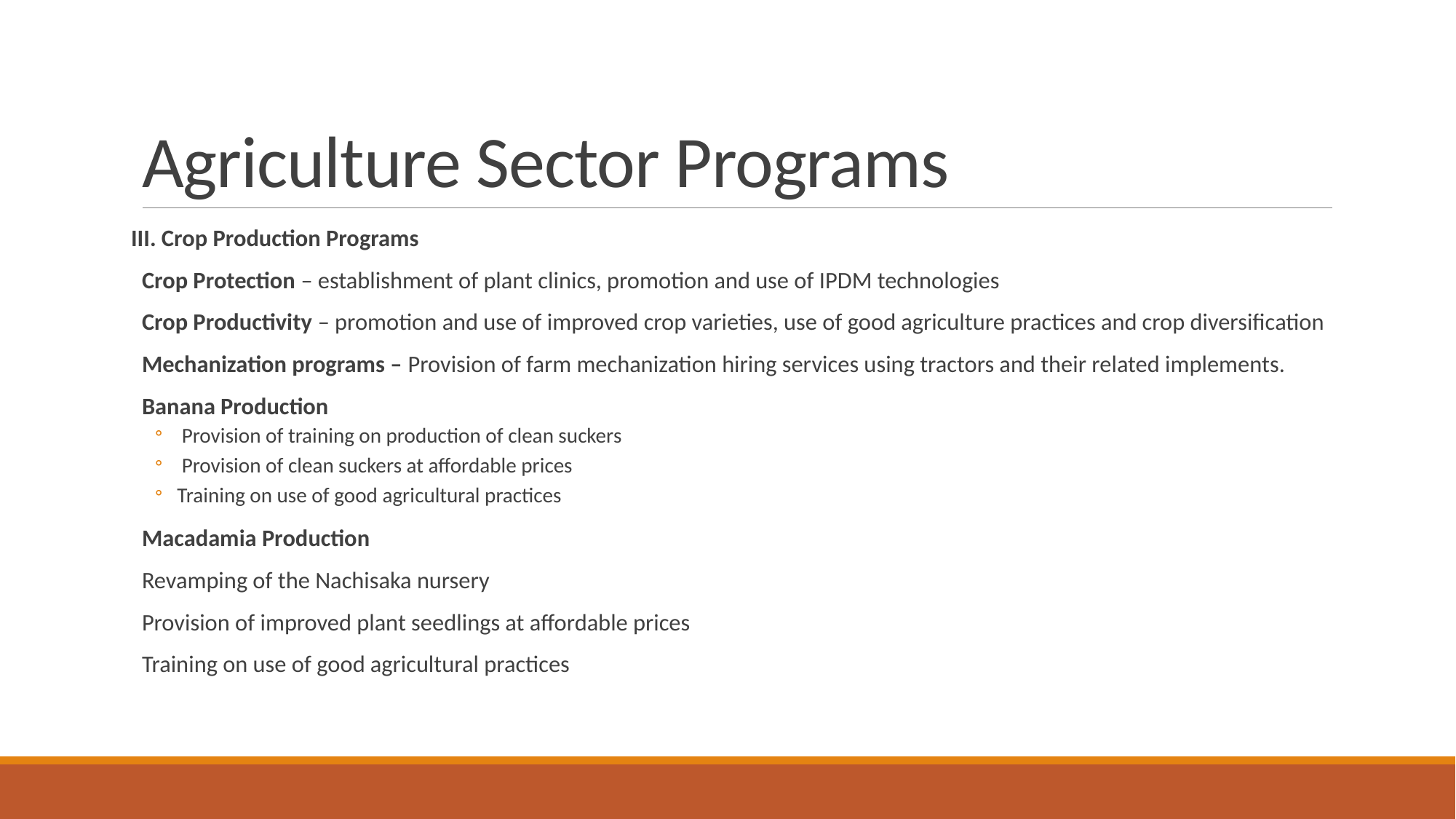

# Agriculture Sector Programs
III. Crop Production Programs
Crop Protection – establishment of plant clinics, promotion and use of IPDM technologies
Crop Productivity – promotion and use of improved crop varieties, use of good agriculture practices and crop diversification
Mechanization programs – Provision of farm mechanization hiring services using tractors and their related implements.
Banana Production
 Provision of training on production of clean suckers
 Provision of clean suckers at affordable prices
Training on use of good agricultural practices
Macadamia Production
Revamping of the Nachisaka nursery
Provision of improved plant seedlings at affordable prices
Training on use of good agricultural practices